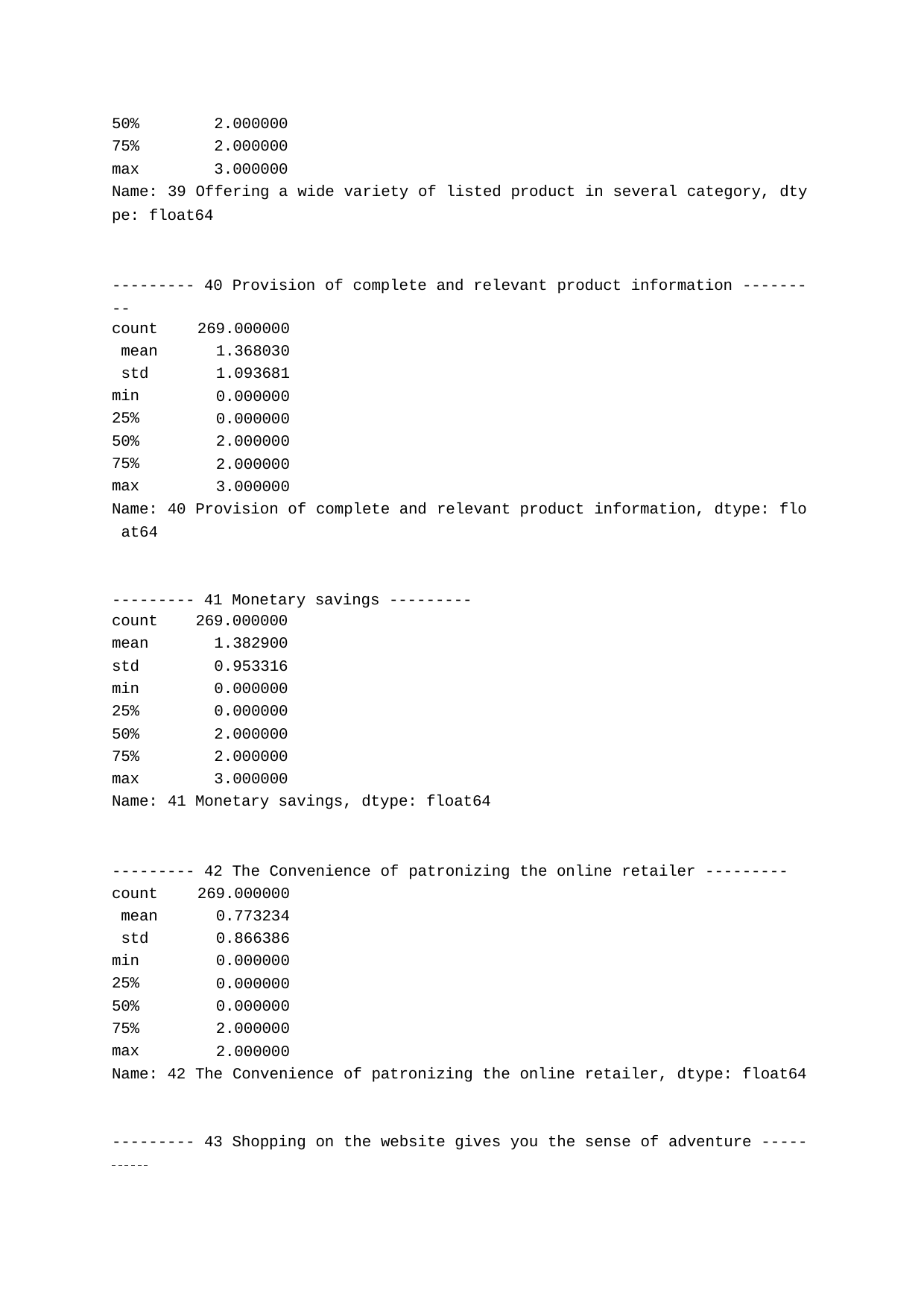

| 50% | 2.000000 |
| --- | --- |
| 75% | 2.000000 |
| max | 3.000000 |
| Name: | 39 Offering a wide variety of listed product in several category, dty |
pe: float64

--------- 40 Provision of complete and relevant product information -------
--
count  mean  std  min  25%
50%
75%
max
269.000000
1.368030
1.093681
0.000000
0.000000
2.000000
2.000000
3.000000
Name: 40 Provision of complete and relevant product information, dtype: flo  at64
--------- 41 Monetary savings ---------
| count | 269.000000 |
| --- | --- |
| mean | 1.382900 |
| std | 0.953316 |
| min | 0.000000 |
| 25% | 0.000000 |
| 50% | 2.000000 |
| 75% | 2.000000 |
| max | 3.000000 |
| Name: | 41 Monetary savings, dtype: float64 |
--------- 42 The Convenience of patronizing the online retailer ---------
count  mean  std  min  25%
50%
75%
max
269.000000
0.773234
0.866386
0.000000
0.000000
0.000000
2.000000
2.000000
Name: 42 The Convenience of patronizing the online retailer, dtype: float64
--------- 43 Shopping on the website gives you the sense of adventure -----